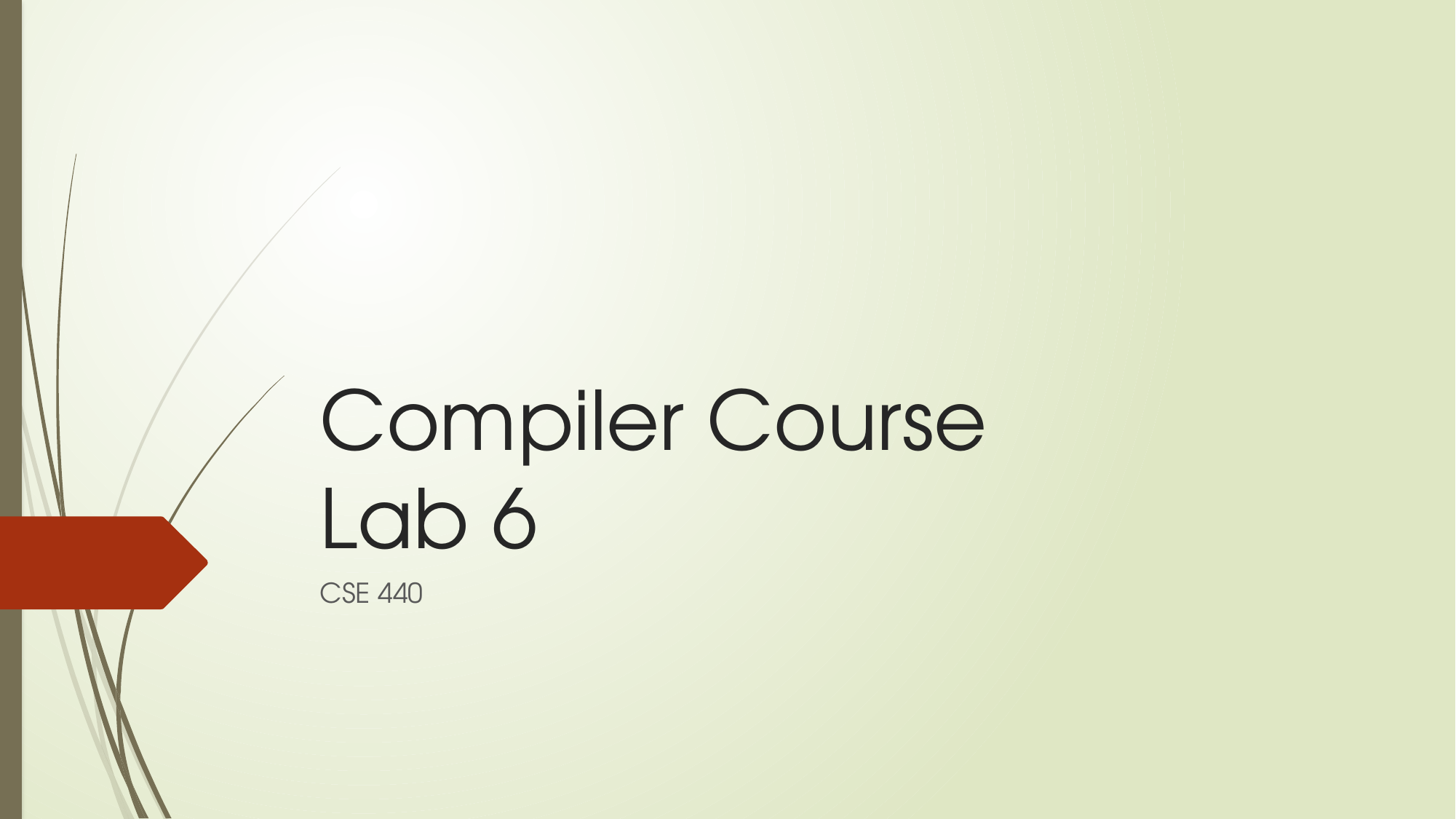

# Compiler Course Lab 6
CSE 440